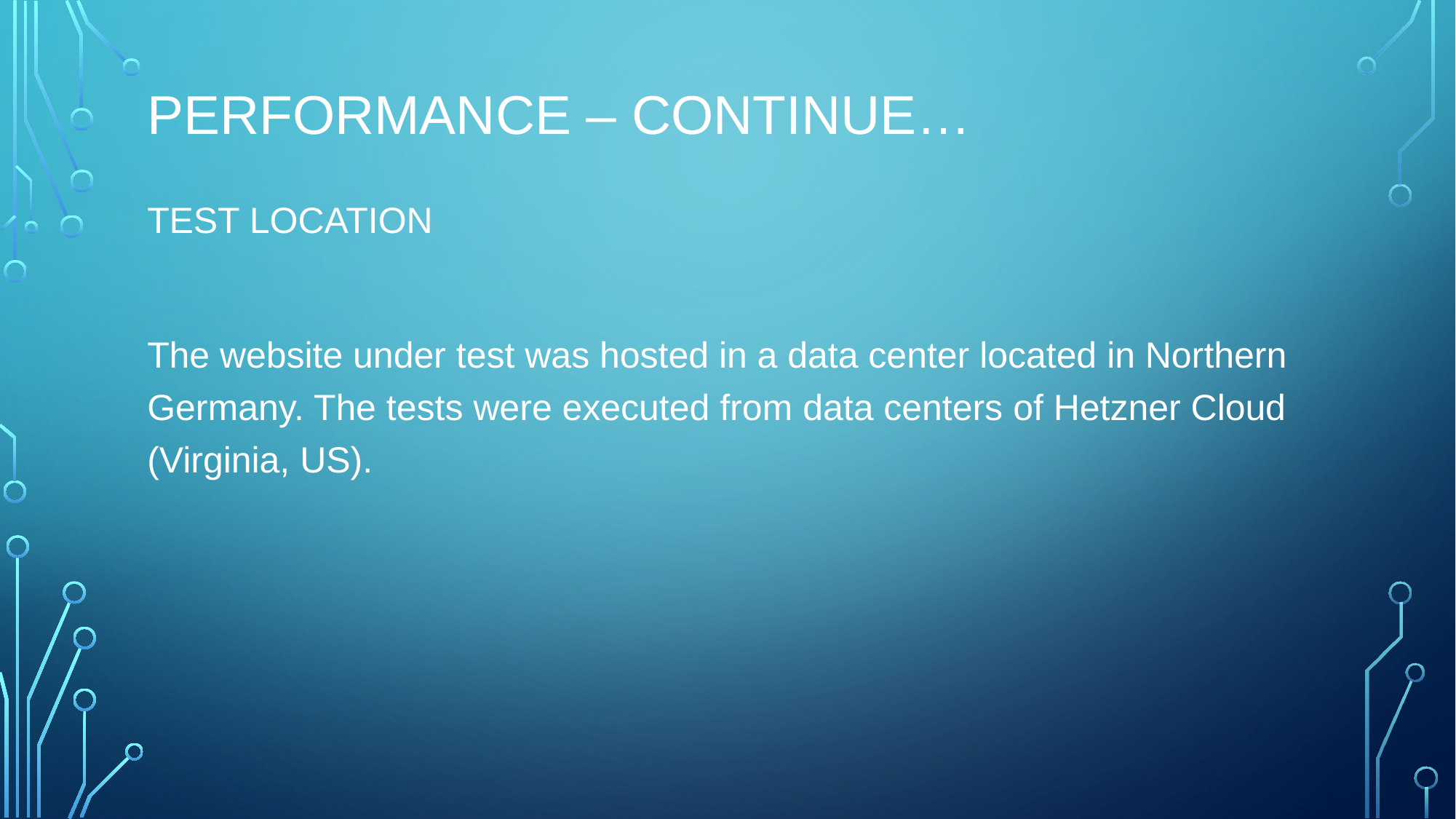

# Performance – continue…
TEST LOCATION

The website under test was hosted in a data center located in Northern Germany. The tests were executed from data centers of Hetzner Cloud (Virginia, US).